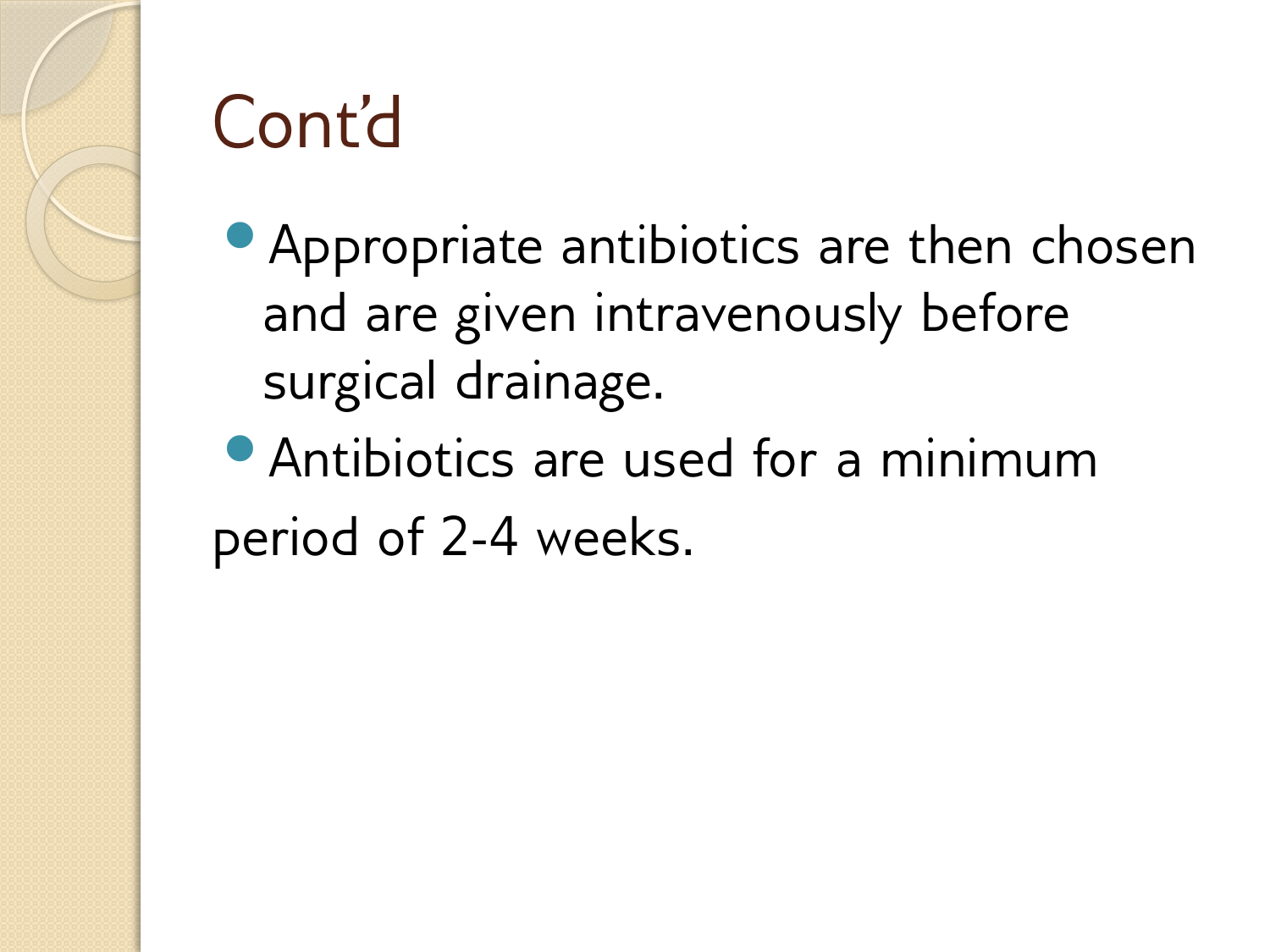

# Cont’d
Appropriate antibiotics are then chosen and are given intravenously before surgical drainage.
Antibiotics are used for a minimum
period of 2-4 weeks.